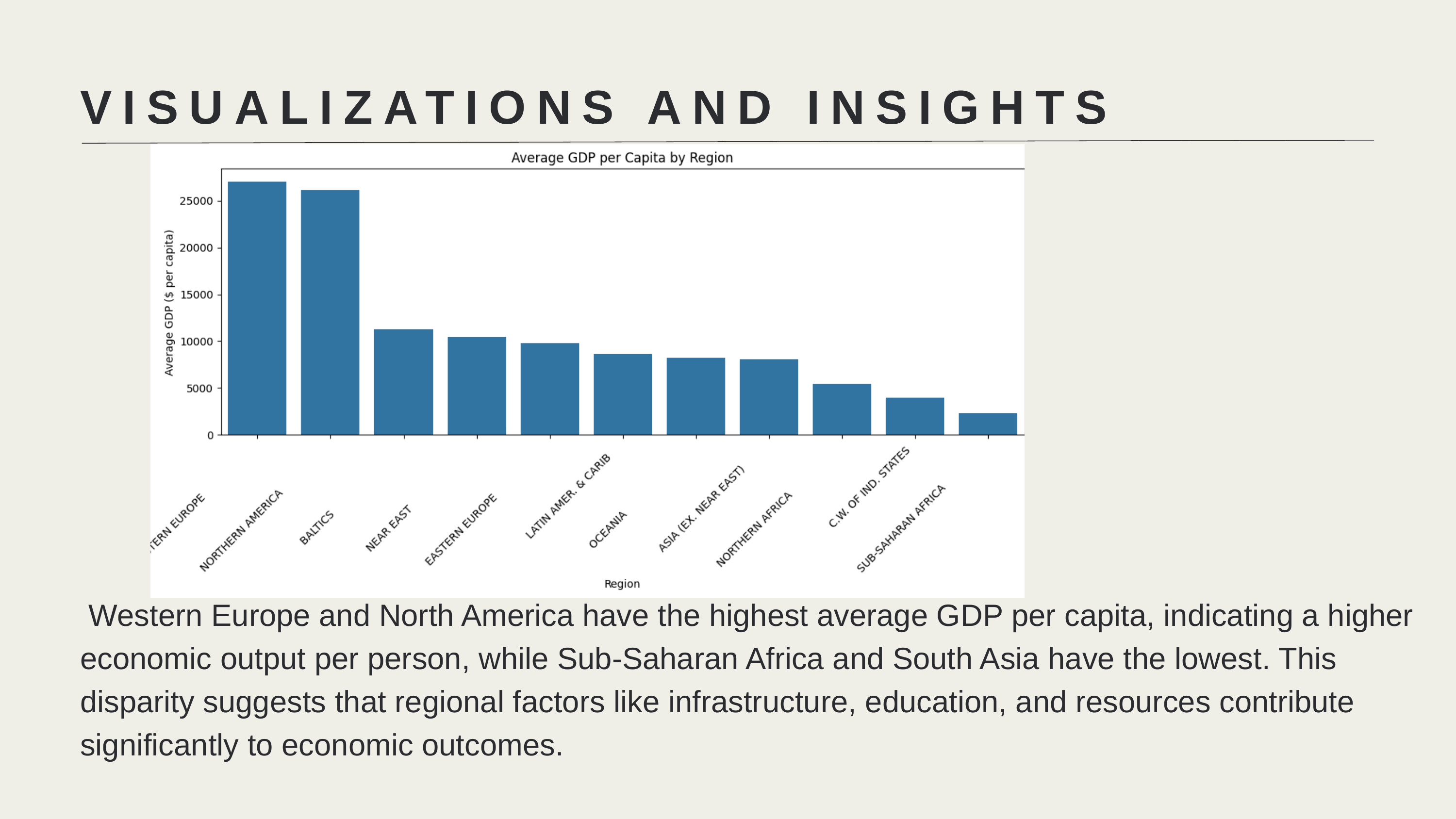

VISUALIZATIONS AND INSIGHTS

 Western Europe and North America have the highest average GDP per capita, indicating a higher economic output per person, while Sub-Saharan Africa and South Asia have the lowest. This disparity suggests that regional factors like infrastructure, education, and resources contribute significantly to economic outcomes.